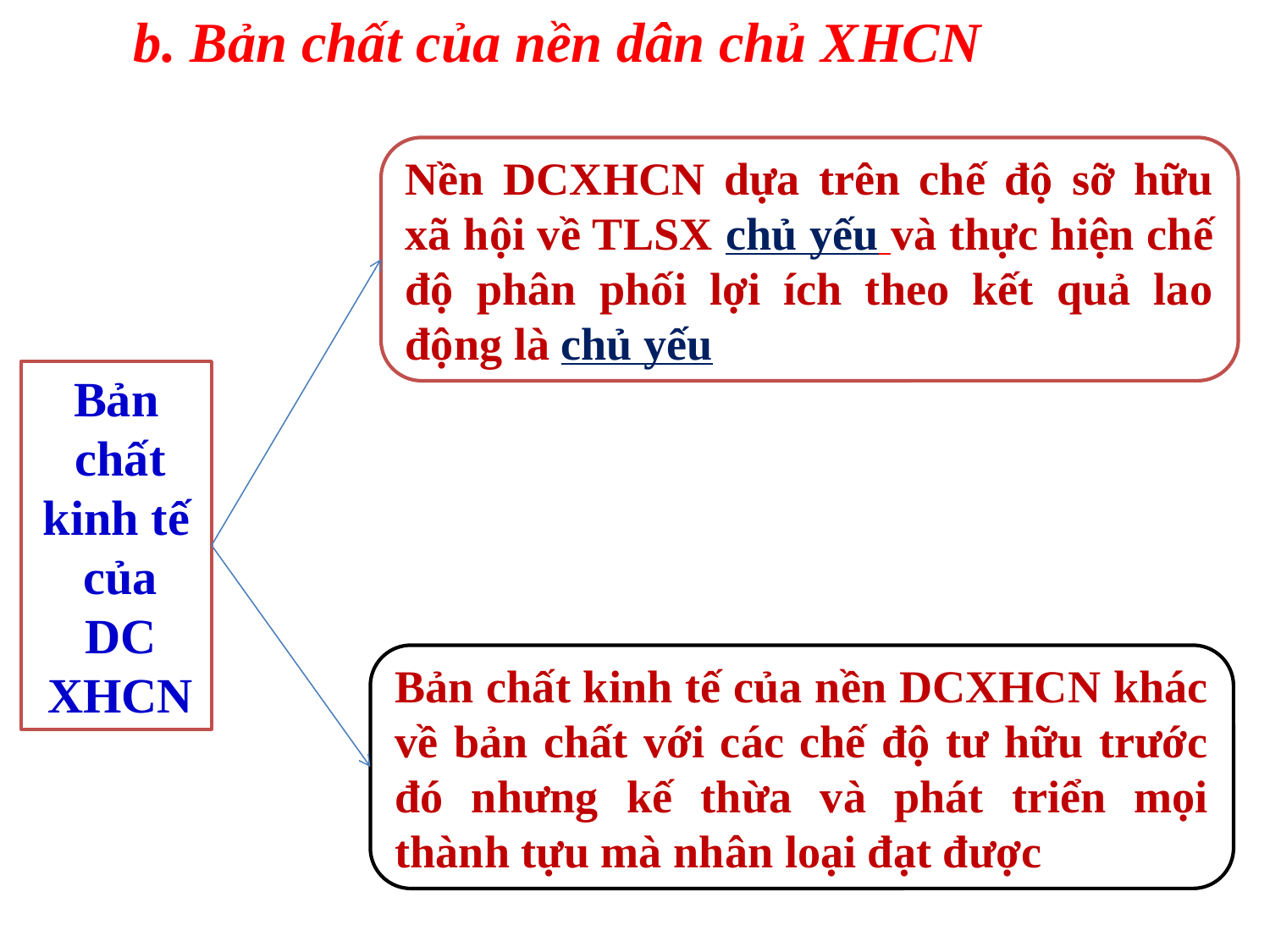

b. Bản chất của nền dân chủ XHCN

Nền DCXHCN dựa trên chế độ sỡ hữu xã hội về TLSX chủ yếu và thực hiện chế độ phân phối lợi ích theo kết quả lao động là chủ yếu
Bản chất
kinh tế của DC XHCN
Bản chất kinh tế của nền DCXHCN khác về bản chất với các chế độ tư hữu trước đó nhưng kế thừa và phát triển mọi thành tựu mà nhân loại đạt được